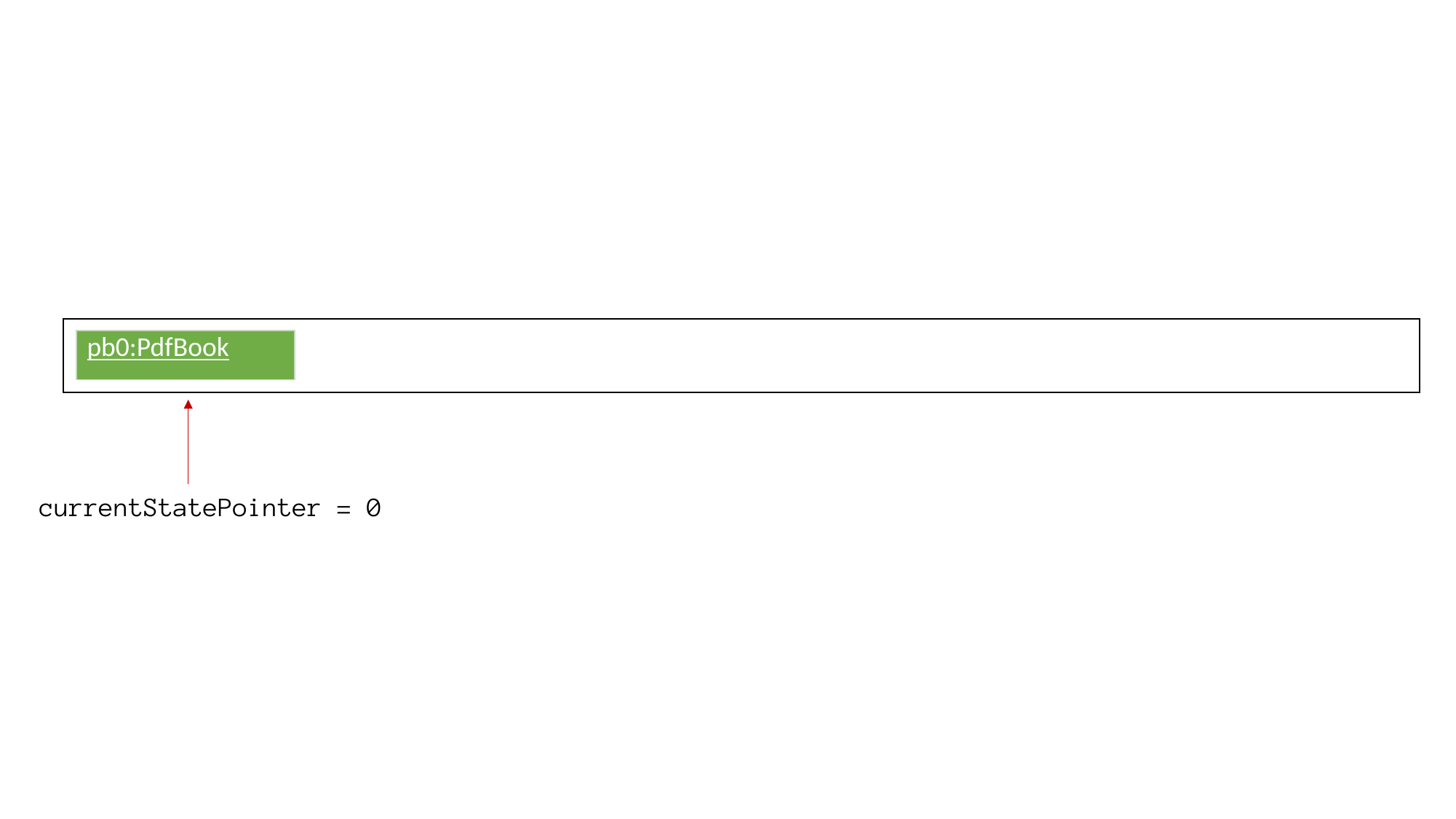

| pb0:PdfBook |
| --- |
currentStatePointer = 0